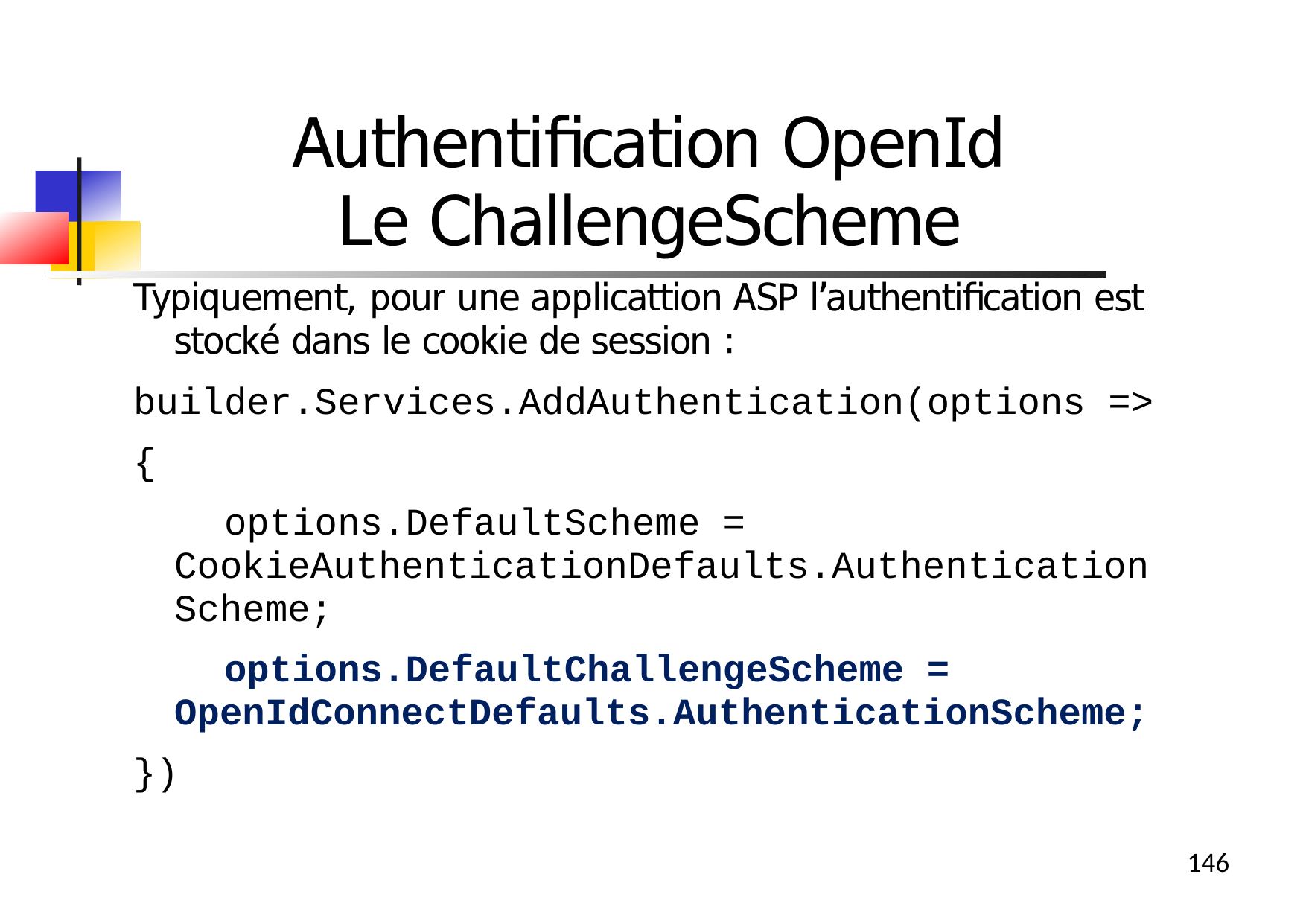

Authentification OpenId
Le ChallengeScheme
Typiquement, pour une applicattion ASP l’authentification est stocké dans le cookie de session :
builder.Services.AddAuthentication(options =>
{
    options.DefaultScheme = CookieAuthenticationDefaults.AuthenticationScheme;
    options.DefaultChallengeScheme = OpenIdConnectDefaults.AuthenticationScheme;
})